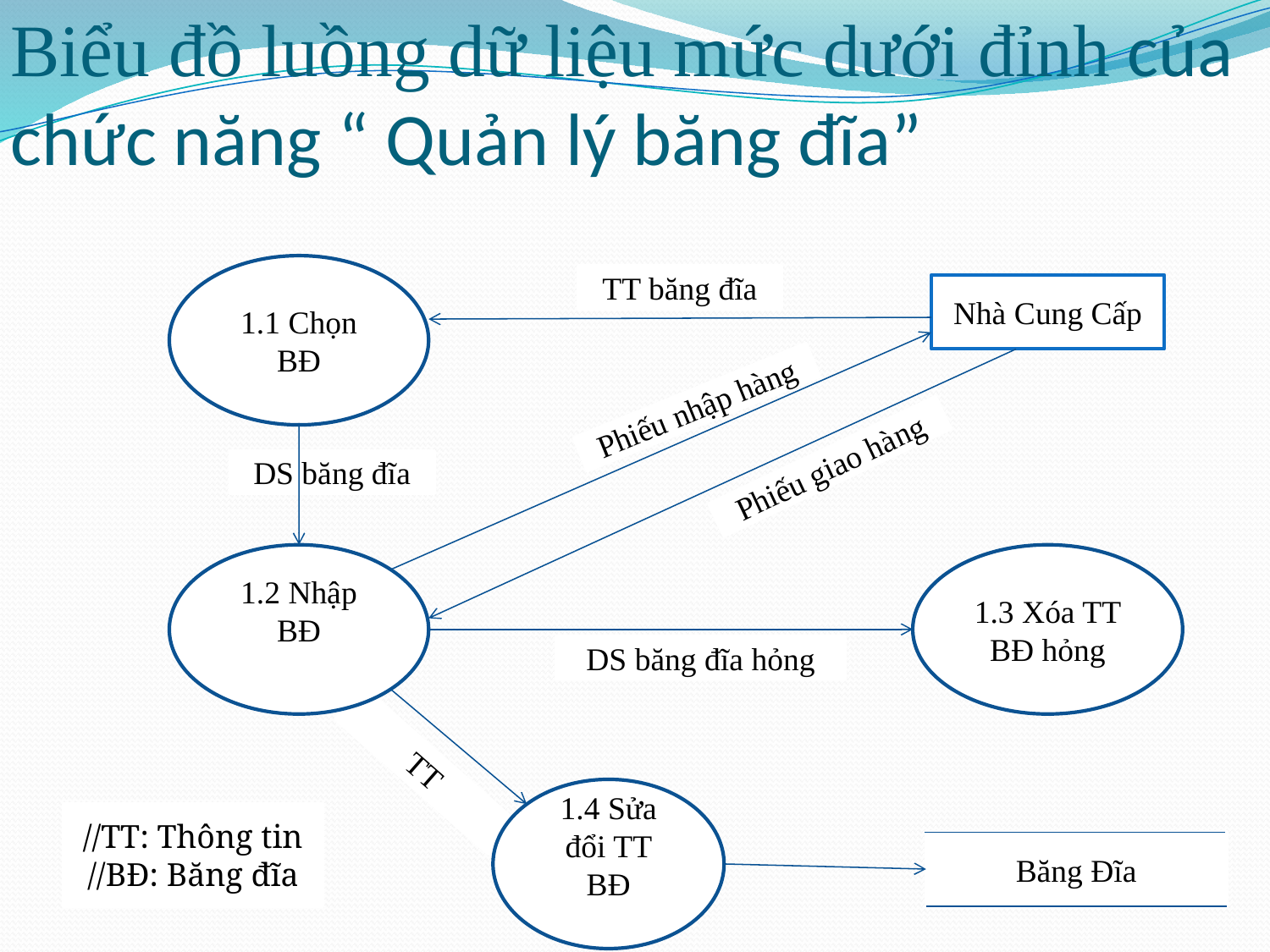

# Biểu đồ luồng dữ liệu mức dưới đỉnh của chức năng “ Quản lý băng đĩa”

1.1 Chọn BĐ
TT băng đĩa
Nhà Cung Cấp
Phiếu nhập hàng
Phiếu giao hàng
DS băng đĩa
1.2 Nhập BĐ

1.3 Xóa TT BĐ hỏng
DS băng đĩa hỏng
TT
1.4 Sửa đổi TT BĐ

//TT: Thông tin
//BĐ: Băng đĩa
Băng Đĩa